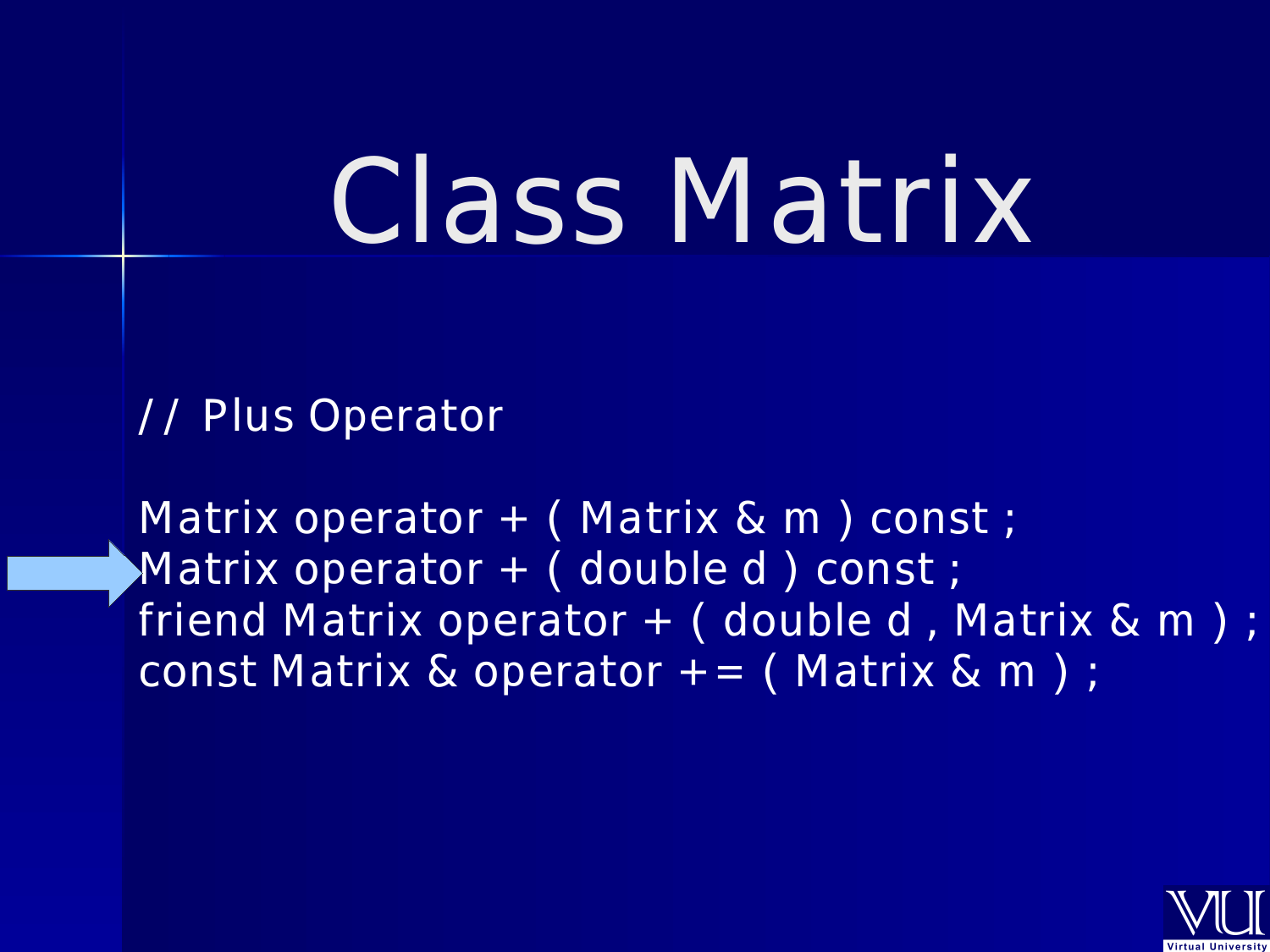

# Class Matrix
// Plus Operator

Matrix operator + ( Matrix & m ) const ;
Matrix operator + ( double d ) const ;
friend Matrix operator + ( double d , Matrix & m ) ;
const Matrix & operator += ( Matrix & m ) ;